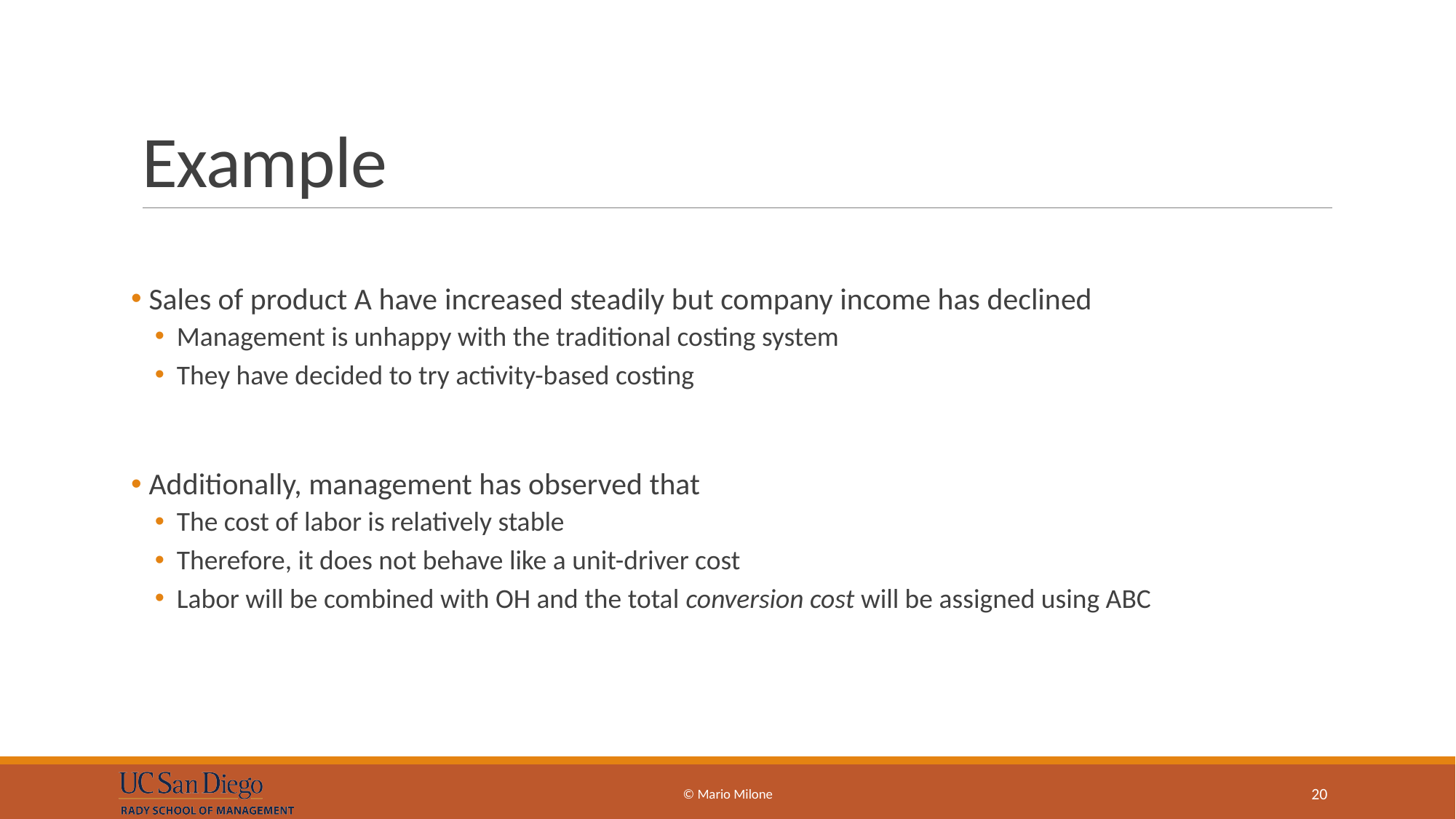

# Example

 Sales of product A have increased steadily but company income has declined
Management is unhappy with the traditional costing system
They have decided to try activity-based costing

 Additionally, management has observed that
The cost of labor is relatively stable
Therefore, it does not behave like a unit-driver cost
Labor will be combined with OH and the total conversion cost will be assigned using ABC
© Mario Milone
20